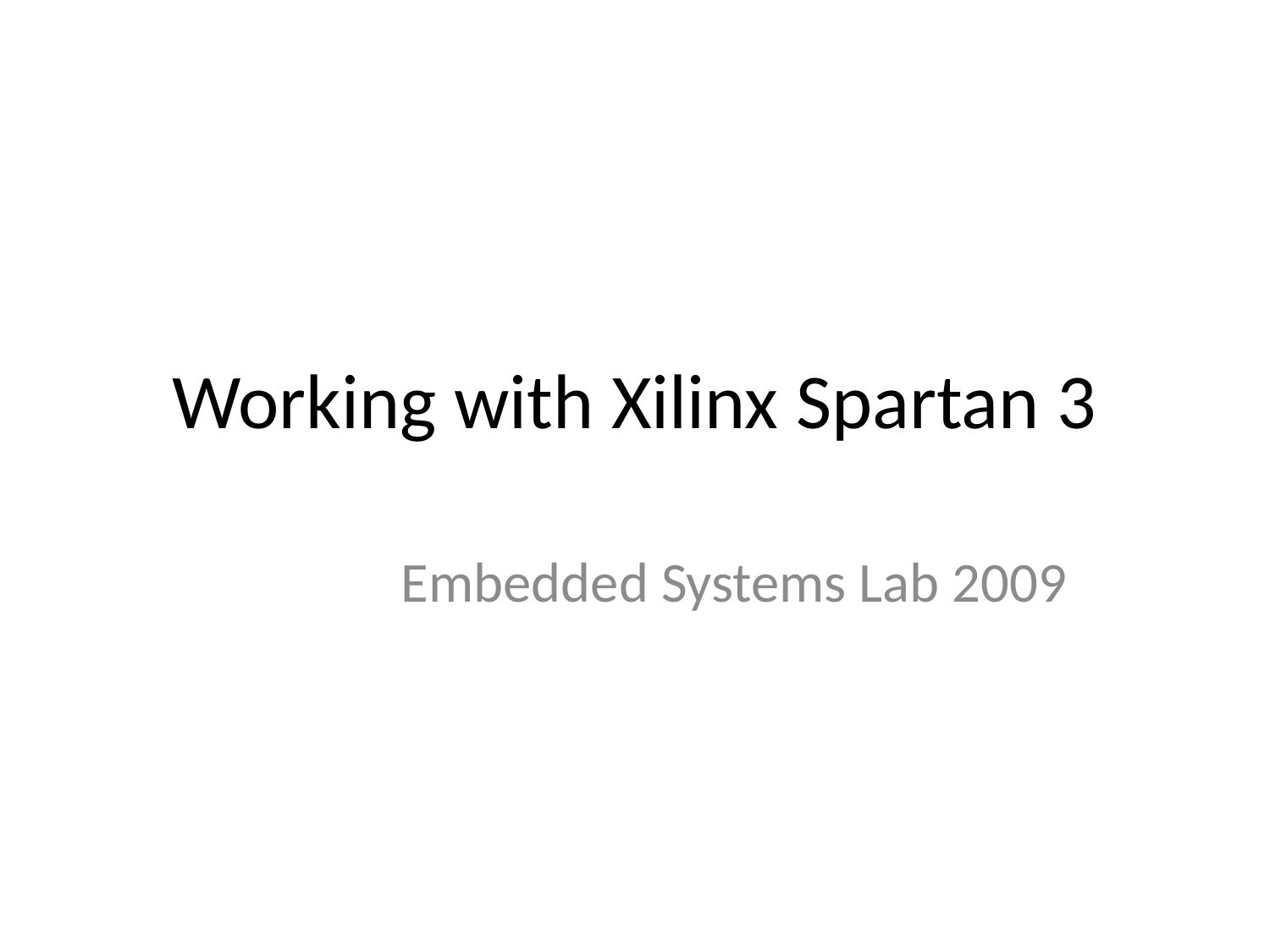

# Working with Xilinx Spartan 3
Embedded Systems Lab 2009